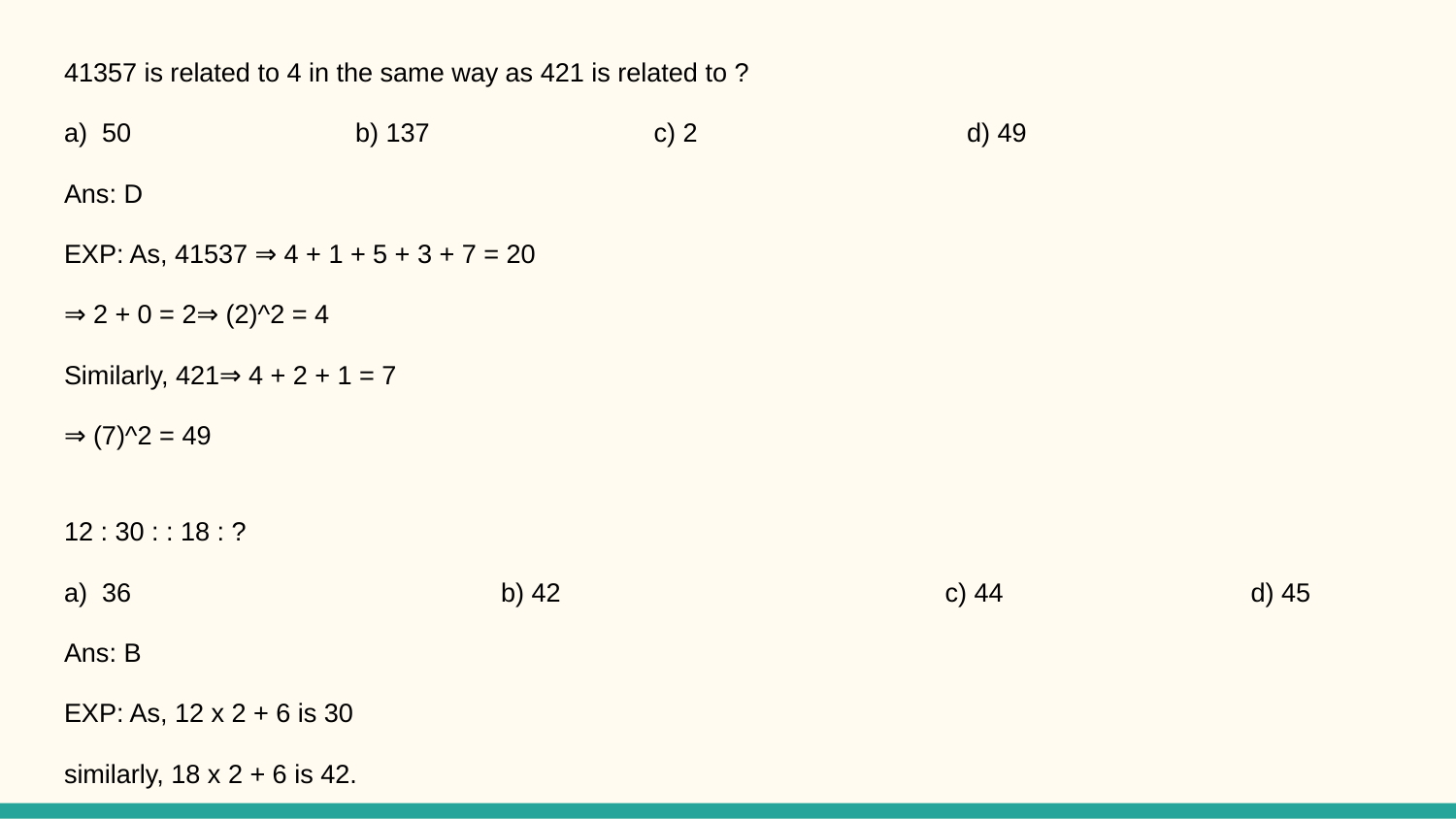

41357 is related to 4 in the same way as 421 is related to ?
a)  50    		b) 137   		 c) 2		    d) 49
Ans: D
EXP: As, 41537 ⇒ 4 + 1 + 5 + 3 + 7 = 20
⇒ 2 + 0 = 2⇒ (2)^2 = 4
Similarly, 421⇒ 4 + 2 + 1 = 7
⇒ (7)^2 = 49

12 : 30 : : 18 : ?
a)  36			b) 42   			 c) 44    		   d) 45
Ans: B
EXP: As, 12 x 2 + 6 is 30
similarly, 18 x 2 + 6 is 42.